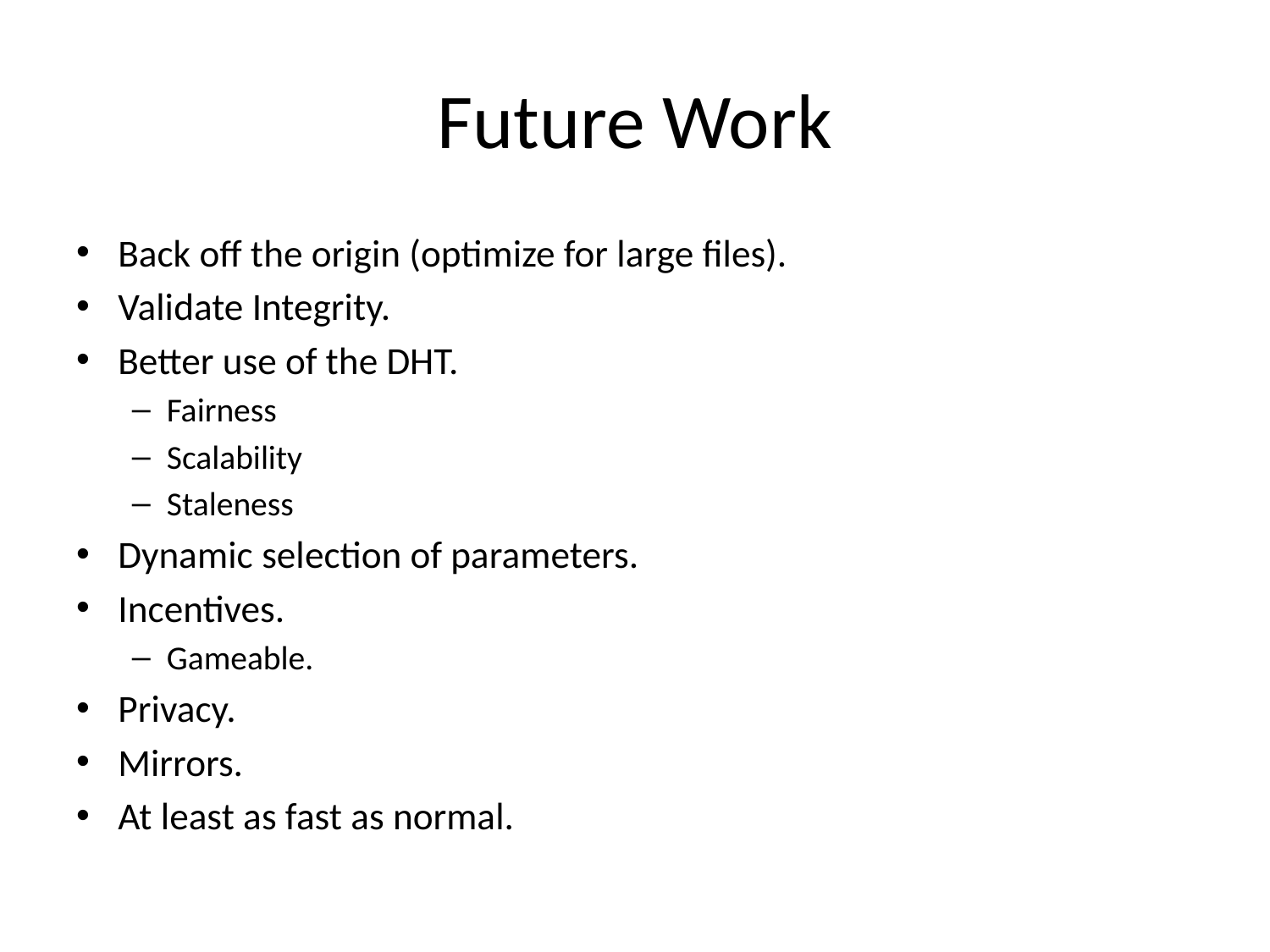

# Future Work
Back off the origin (optimize for large files).
Validate Integrity.
Better use of the DHT.
Fairness
Scalability
Staleness
Dynamic selection of parameters.
Incentives.
Gameable.
Privacy.
Mirrors.
At least as fast as normal.